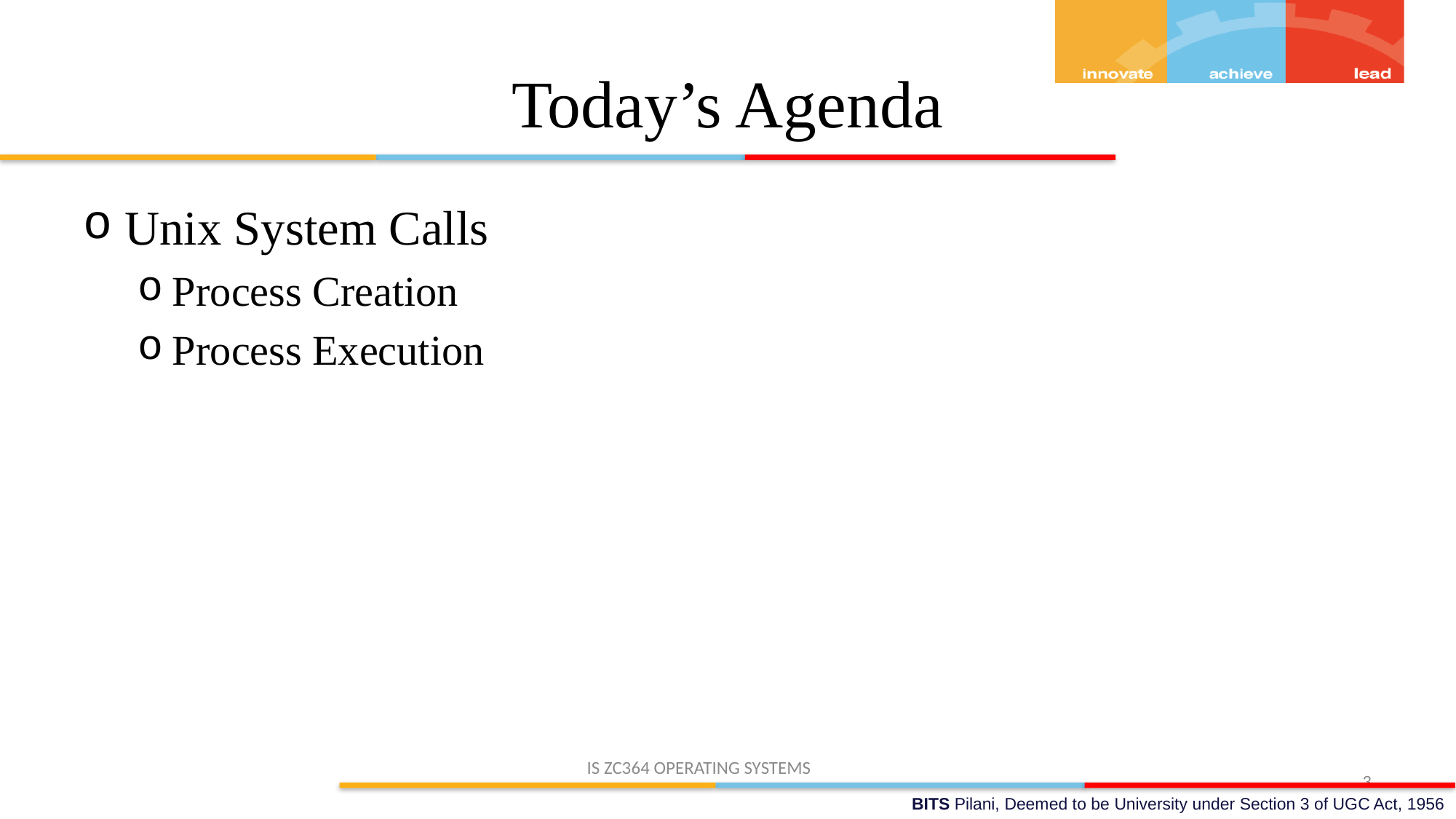

# Today’s Agenda
Unix System Calls
Process Creation
Process Execution

IS ZC364 OPERATING SYSTEMS
3